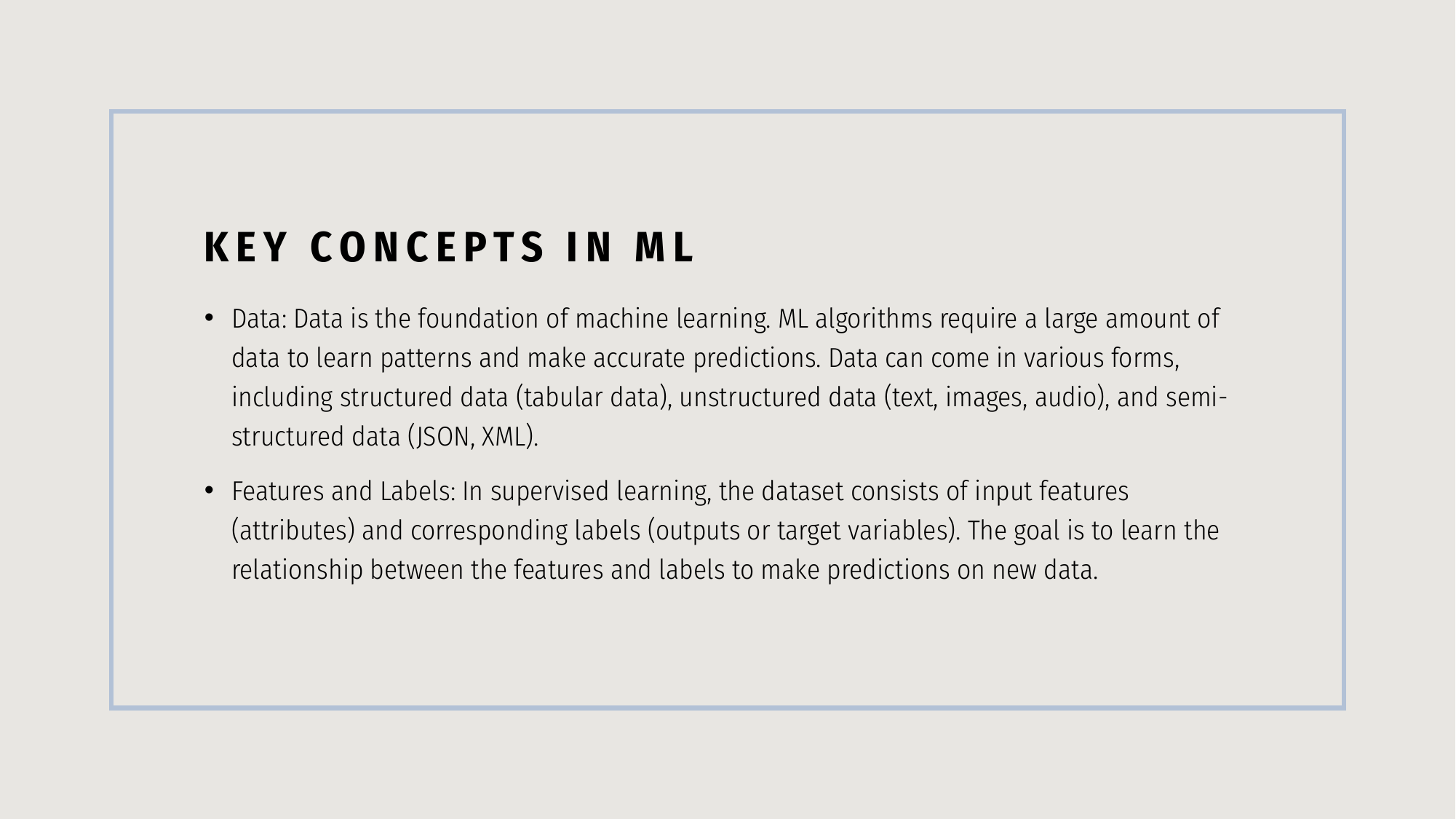

# Key concepts in ML
Data: Data is the foundation of machine learning. ML algorithms require a large amount of data to learn patterns and make accurate predictions. Data can come in various forms, including structured data (tabular data), unstructured data (text, images, audio), and semi-structured data (JSON, XML).
Features and Labels: In supervised learning, the dataset consists of input features (attributes) and corresponding labels (outputs or target variables). The goal is to learn the relationship between the features and labels to make predictions on new data.